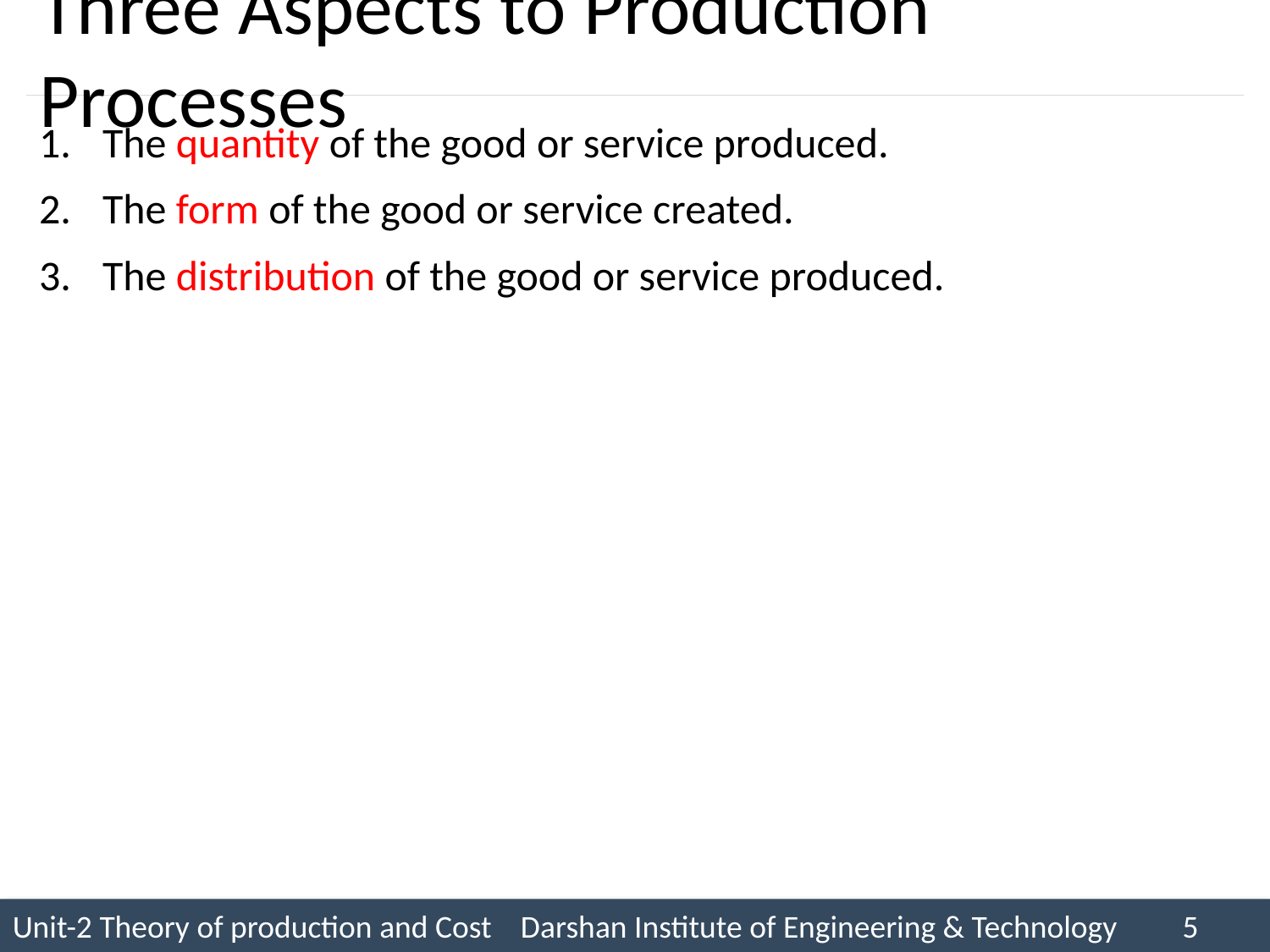

# Three Aspects to Production Processes
The quantity of the good or service produced.
The form of the good or service created.
The distribution of the good or service produced.